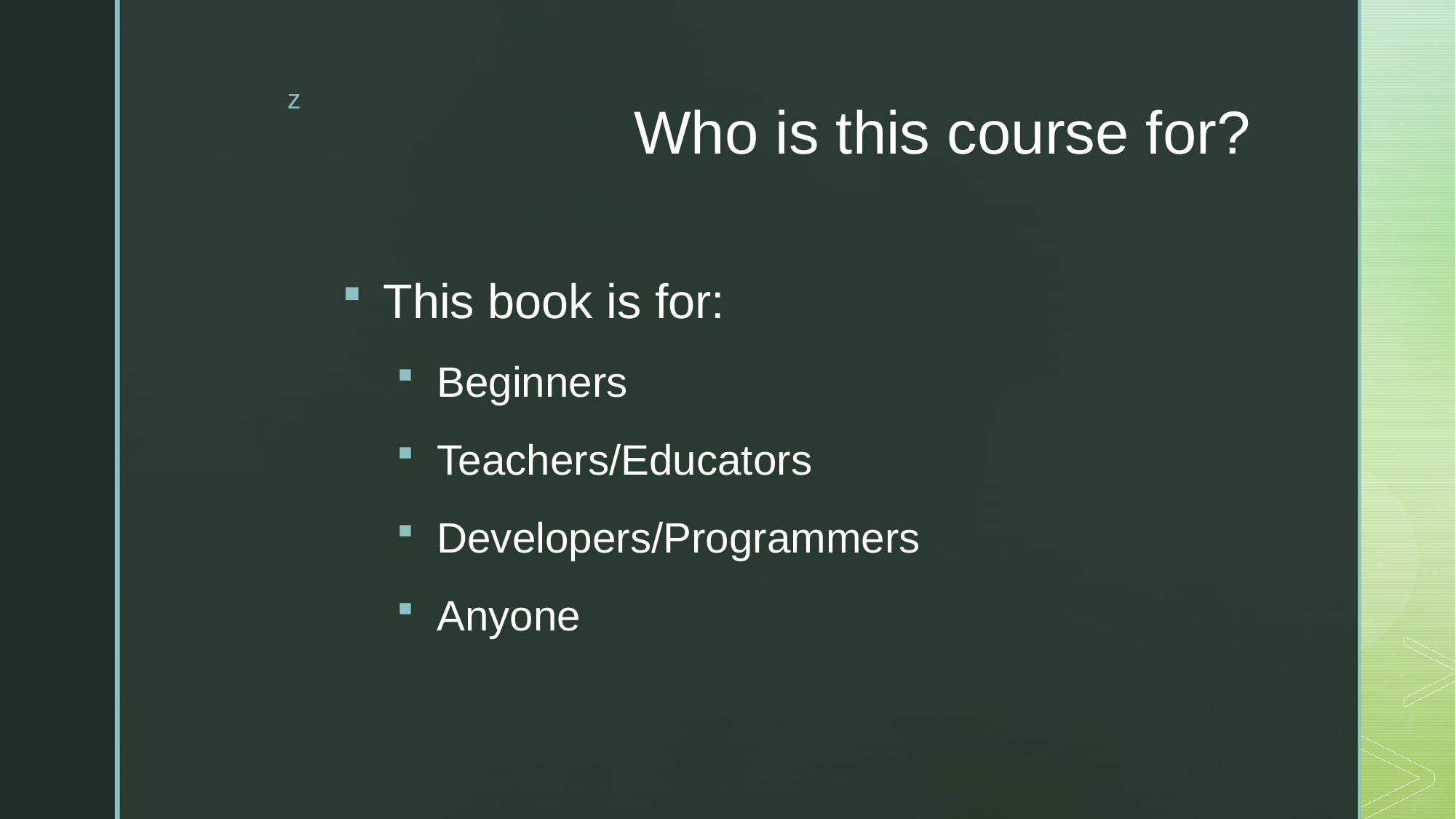

# Who is this course for?
This book is for:
Beginners
Teachers/Educators
Developers/Programmers
Anyone